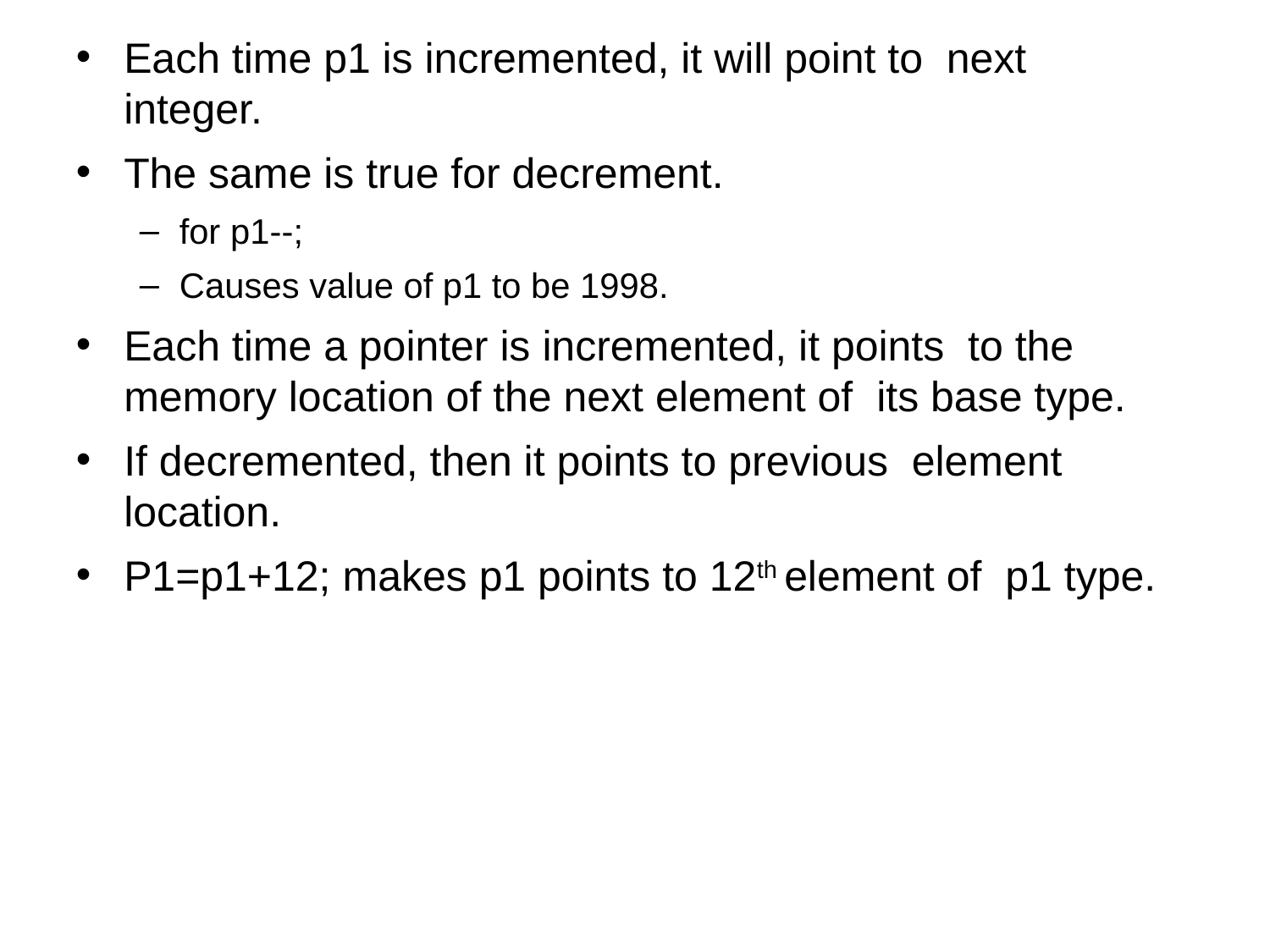

Each time p1 is incremented, it will point to  next integer.
The same is true for decrement.
for p1--;
Causes value of p1 to be 1998.
Each time a pointer is incremented, it points  to the memory location of the next element of  its base type.
If decremented, then it points to previous  element location.
P1=p1+12; makes p1 points to 12th element of  p1 type.